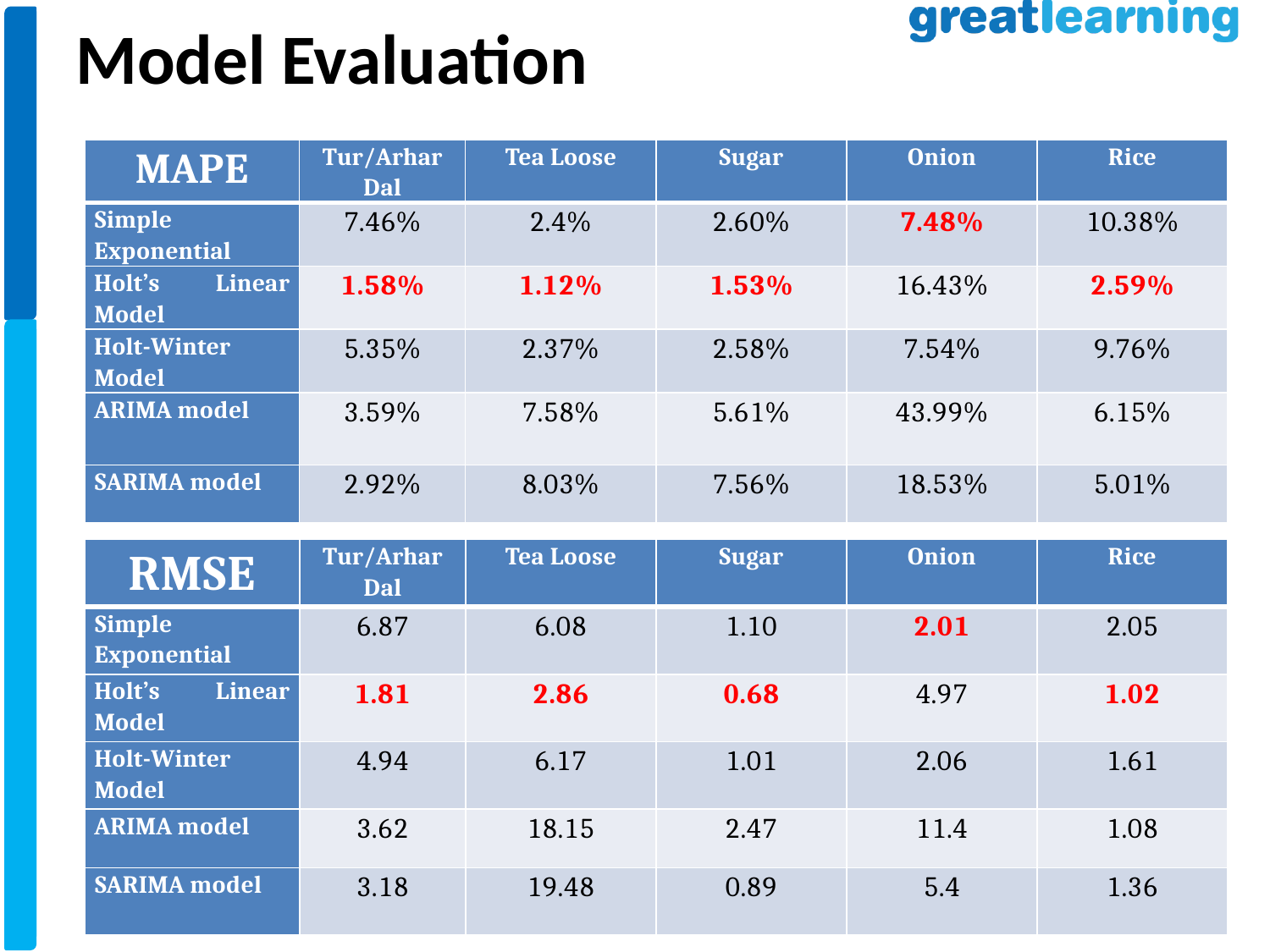

Model Evaluation

| MAPE | Tur/Arhar Dal | Tea Loose | Sugar | Onion | Rice |
| --- | --- | --- | --- | --- | --- |
| Simple Exponential | 7.46% | 2.4% | 2.60% | 7.48% | 10.38% |
| Holt’s Linear Model | 1.58% | 1.12% | 1.53% | 16.43% | 2.59% |
| Holt-Winter Model | 5.35% | 2.37% | 2.58% | 7.54% | 9.76% |
| ARIMA model | 3.59% | 7.58% | 5.61% | 43.99% | 6.15% |
| SARIMA model | 2.92% | 8.03% | 7.56% | 18.53% | 5.01% |

| RMSE | Tur/Arhar Dal | Tea Loose | Sugar | Onion | Rice |
| --- | --- | --- | --- | --- | --- |
| Simple Exponential | 6.87 | 6.08 | 1.10 | 2.01 | 2.05 |
| Holt’s Linear Model | 1.81 | 2.86 | 0.68 | 4.97 | 1.02 |
| Holt-Winter Model | 4.94 | 6.17 | 1.01 | 2.06 | 1.61 |
| ARIMA model | 3.62 | 18.15 | 2.47 | 11.4 | 1.08 |
| SARIMA model | 3.18 | 19.48 | 0.89 | 5.4 | 1.36 |